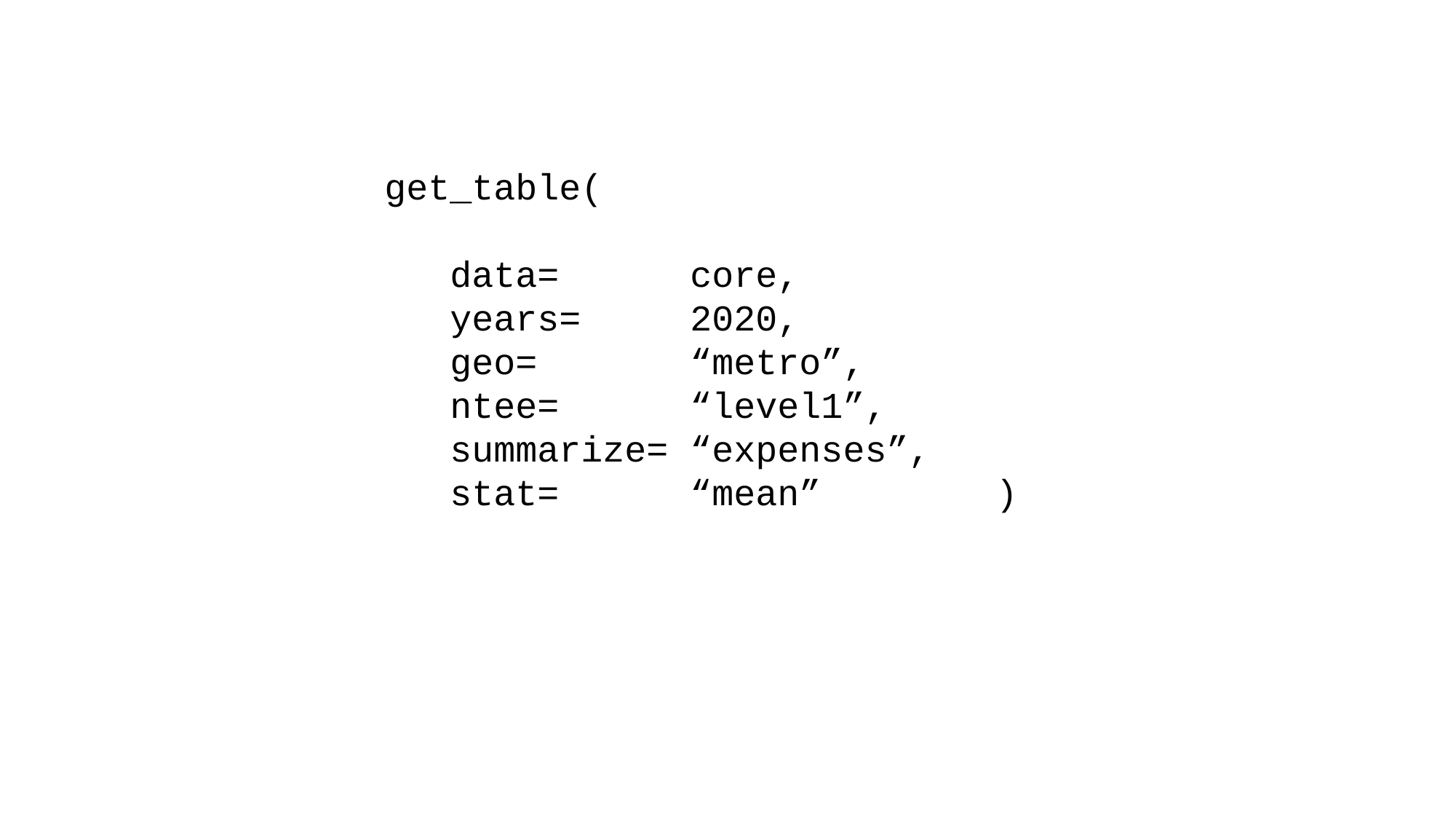

get_table(

   data=      core,
   years=     2020,
   geo=       “metro”,
   ntee=      “level1”,
   summarize= “expenses”,
   stat=      “mean”        )